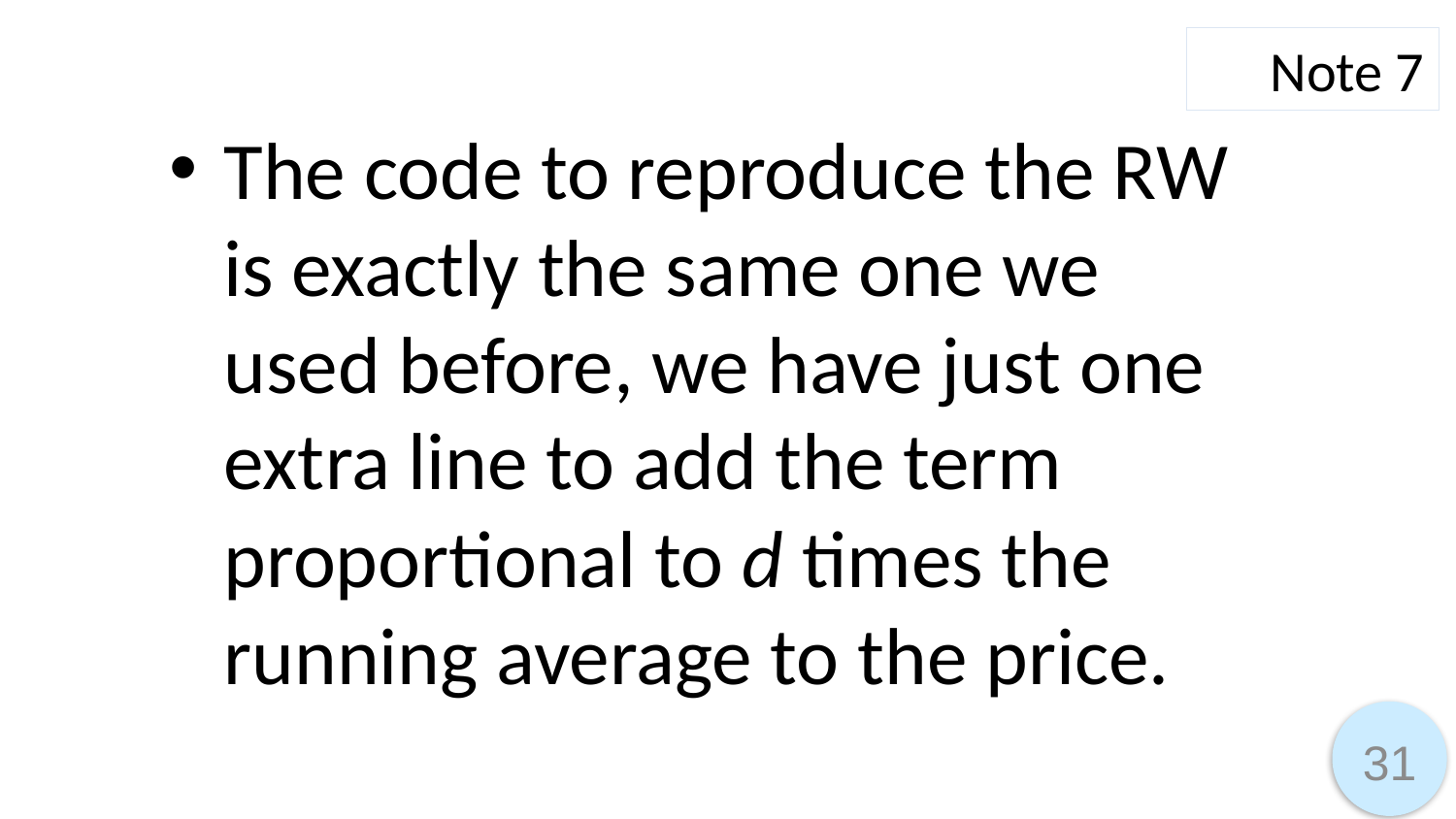

Note 7
The code to reproduce the RW is exactly the same one we used before, we have just one extra line to add the term proportional to d times the running average to the price.
31